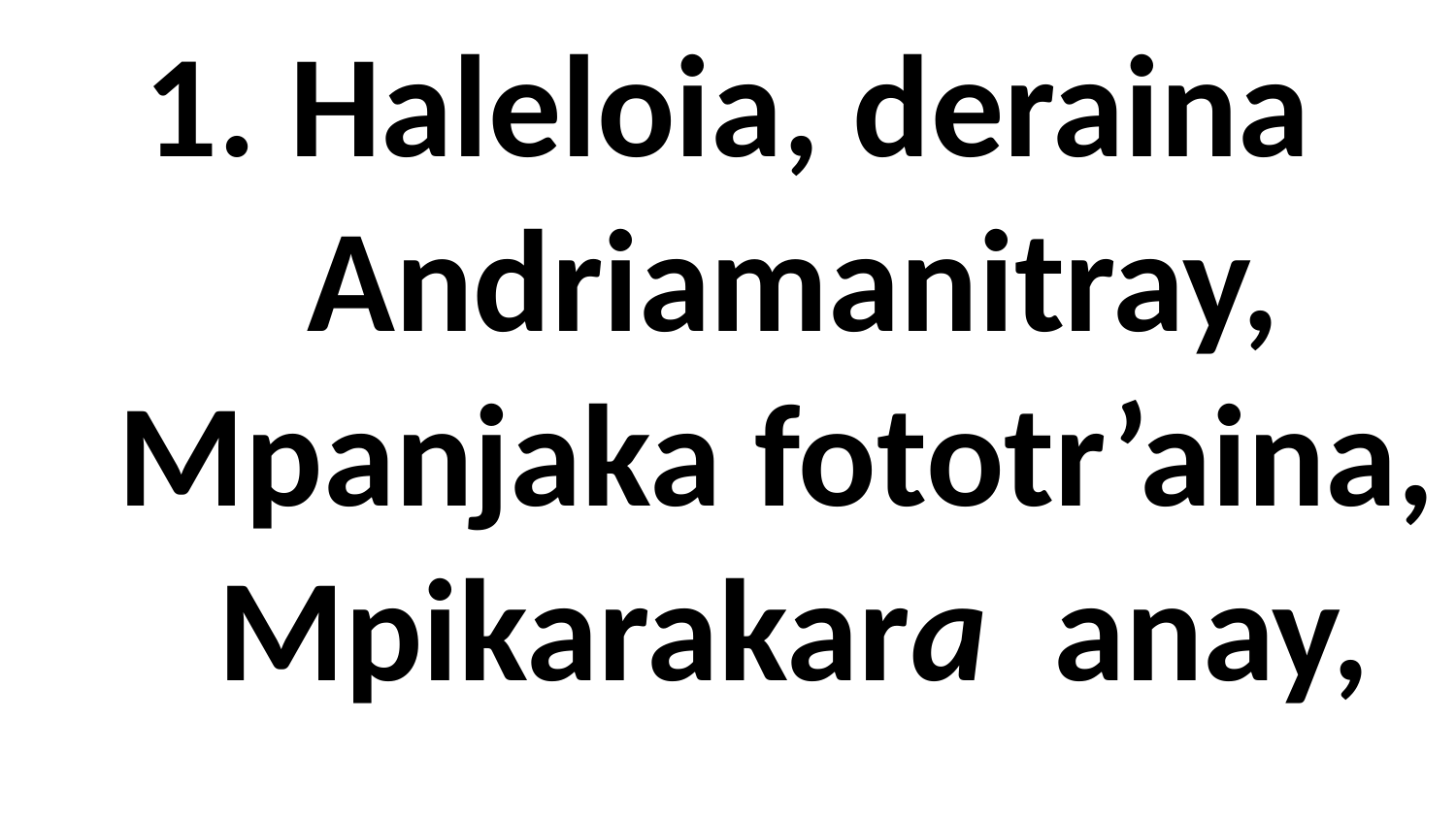

1. Haleloia, deraina
    Andriamanitray,
   Mpanjaka fototr’aina,
    Mpikarakara  anay,